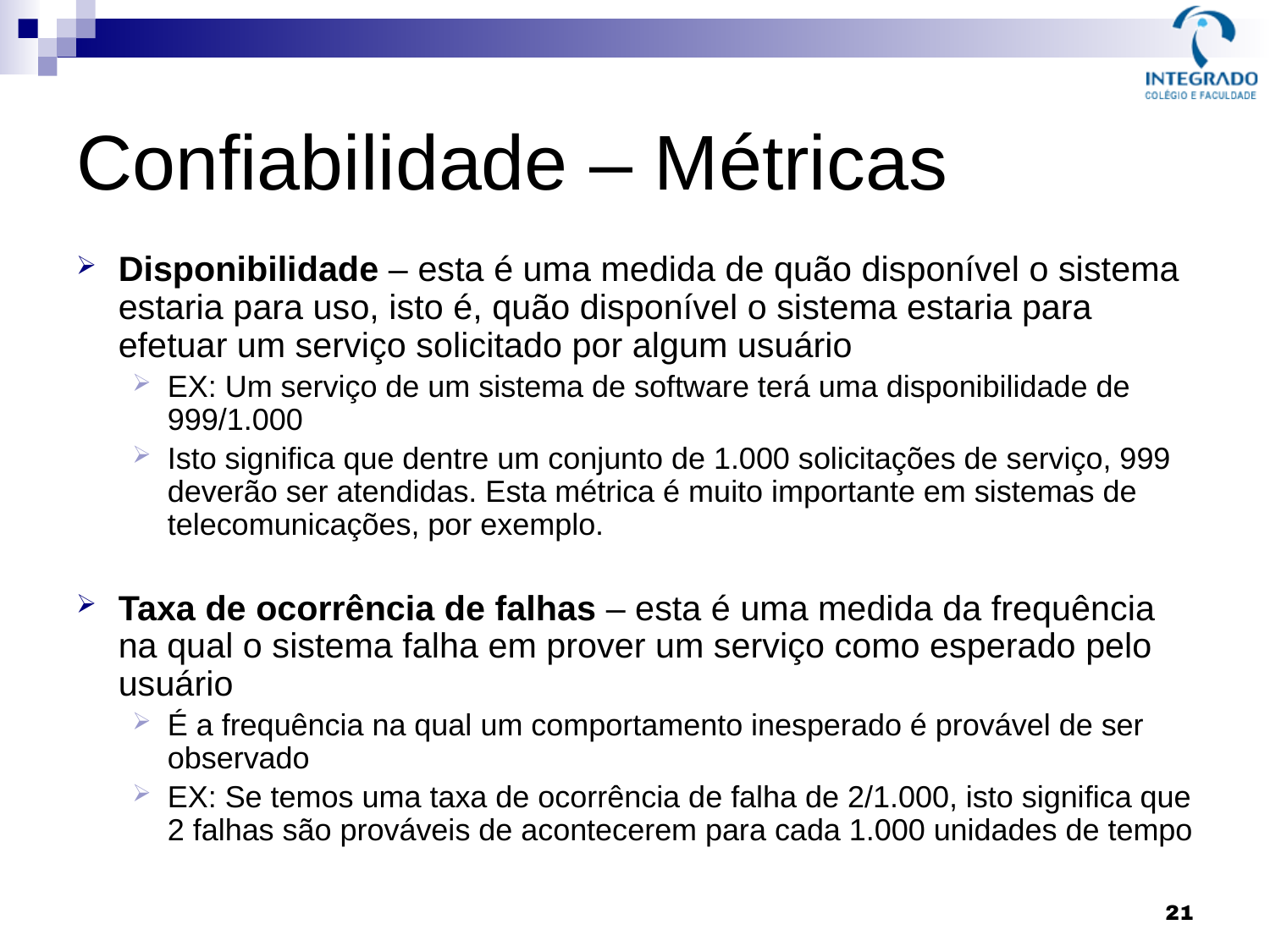

# Confiabilidade – Métricas
Disponibilidade – esta é uma medida de quão disponível o sistema estaria para uso, isto é, quão disponível o sistema estaria para efetuar um serviço solicitado por algum usuário
EX: Um serviço de um sistema de software terá uma disponibilidade de 999/1.000
Isto significa que dentre um conjunto de 1.000 solicitações de serviço, 999 deverão ser atendidas. Esta métrica é muito importante em sistemas de telecomunicações, por exemplo.

Taxa de ocorrência de falhas – esta é uma medida da frequência na qual o sistema falha em prover um serviço como esperado pelo usuário
É a frequência na qual um comportamento inesperado é provável de ser observado
EX: Se temos uma taxa de ocorrência de falha de 2/1.000, isto significa que 2 falhas são prováveis de acontecerem para cada 1.000 unidades de tempo

21